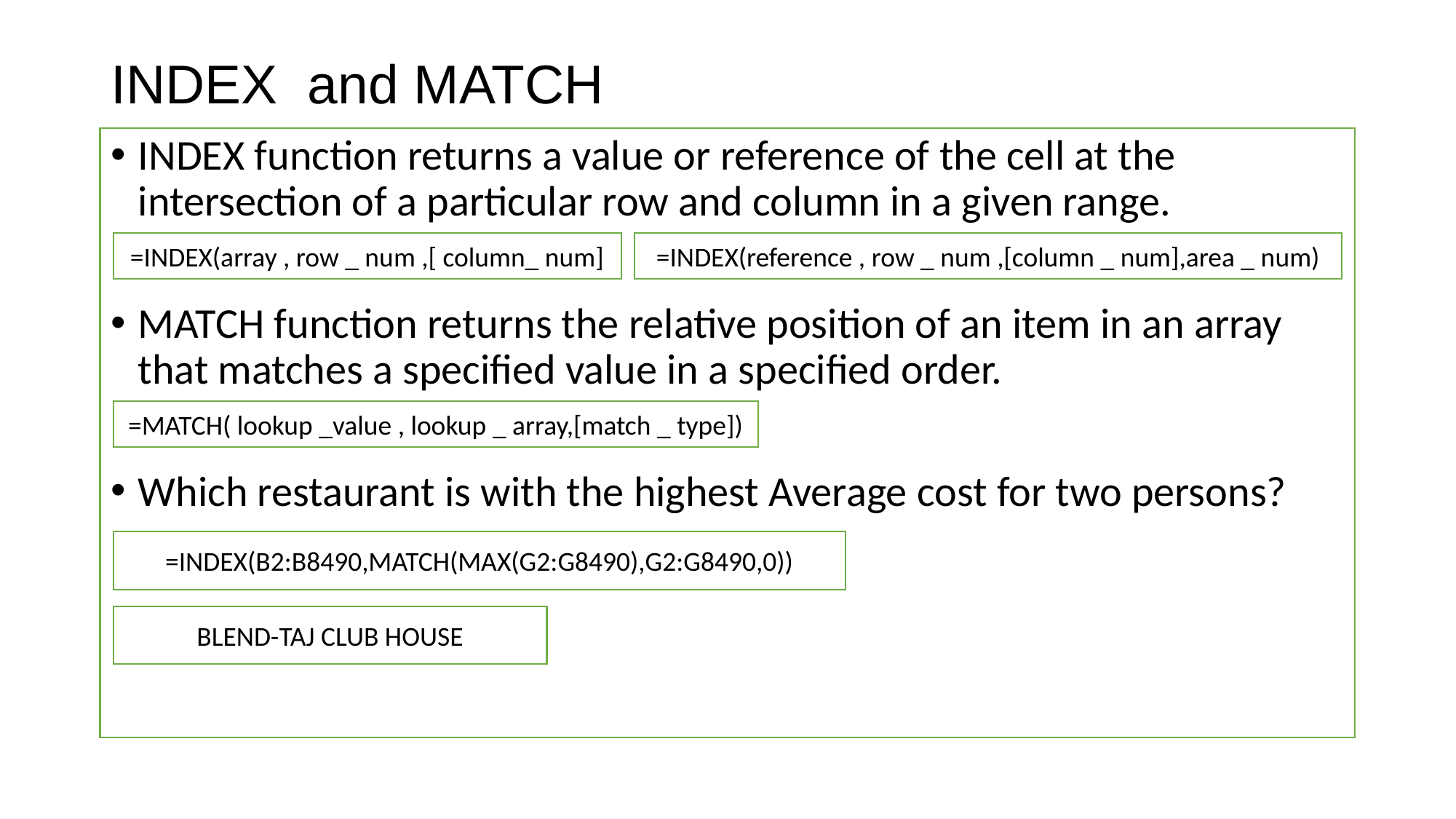

# INDEX  and MATCH
INDEX function returns a value or reference of the cell at the intersection of a particular row and column in a given range.

MATCH function returns the relative position of an item in an array that matches a specified value in a specified order.

Which restaurant is with the highest Average cost for two persons?
=INDEX(array , row _ num ,[ column_ num]
=INDEX(reference , row _ num ,[column _ num],area _ num)
=MATCH( lookup _value , lookup _ array,[match _ type])
=INDEX(B2:B8490,MATCH(MAX(G2:G8490),G2:G8490,0))
BLEND-TAJ CLUB HOUSE